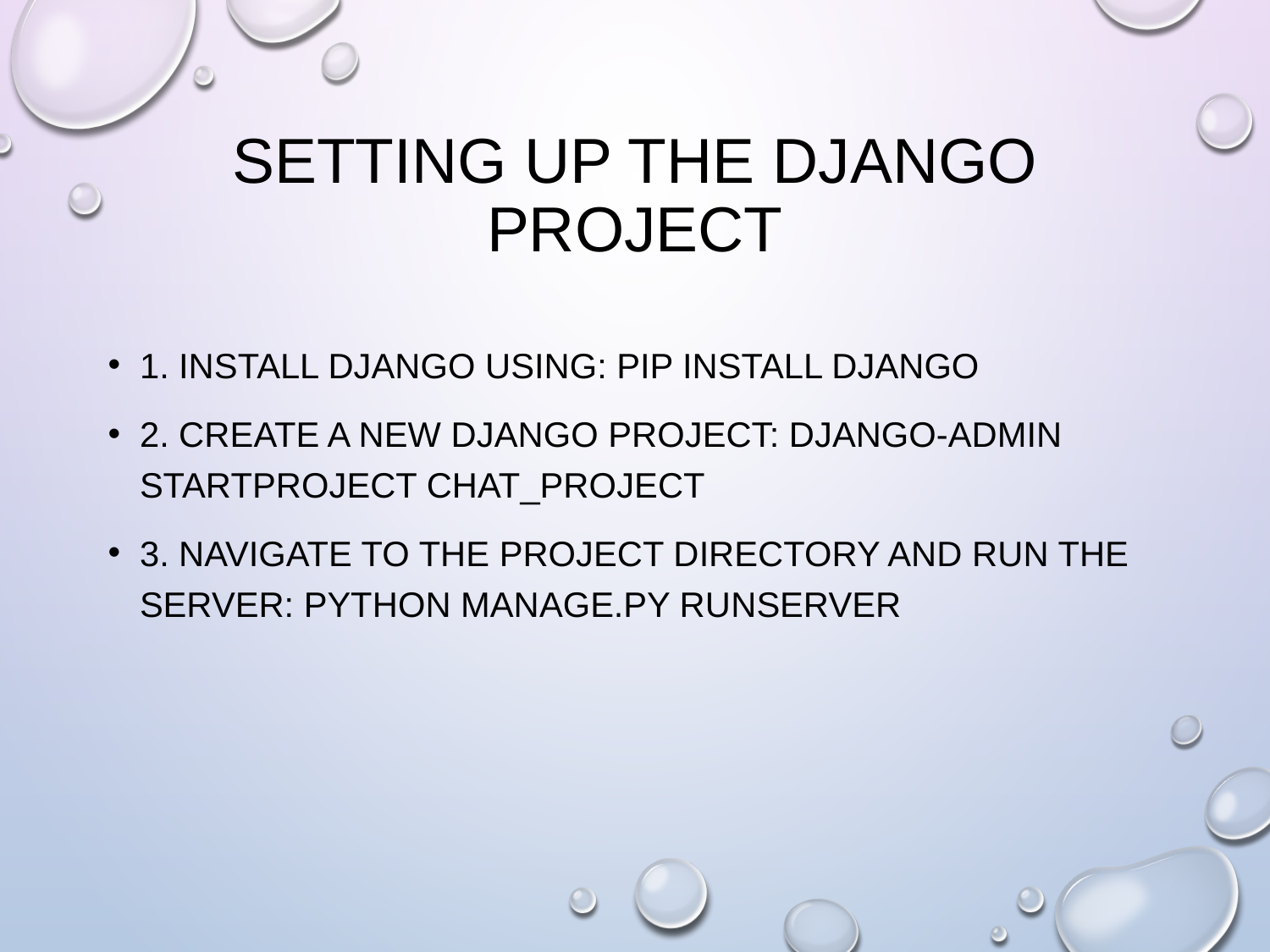

# Setting Up the Django Project
1. Install Django using: pip install django
2. Create a new Django project: django-admin startproject chat_project
3. Navigate to the project directory and run the server: python manage.py runserver